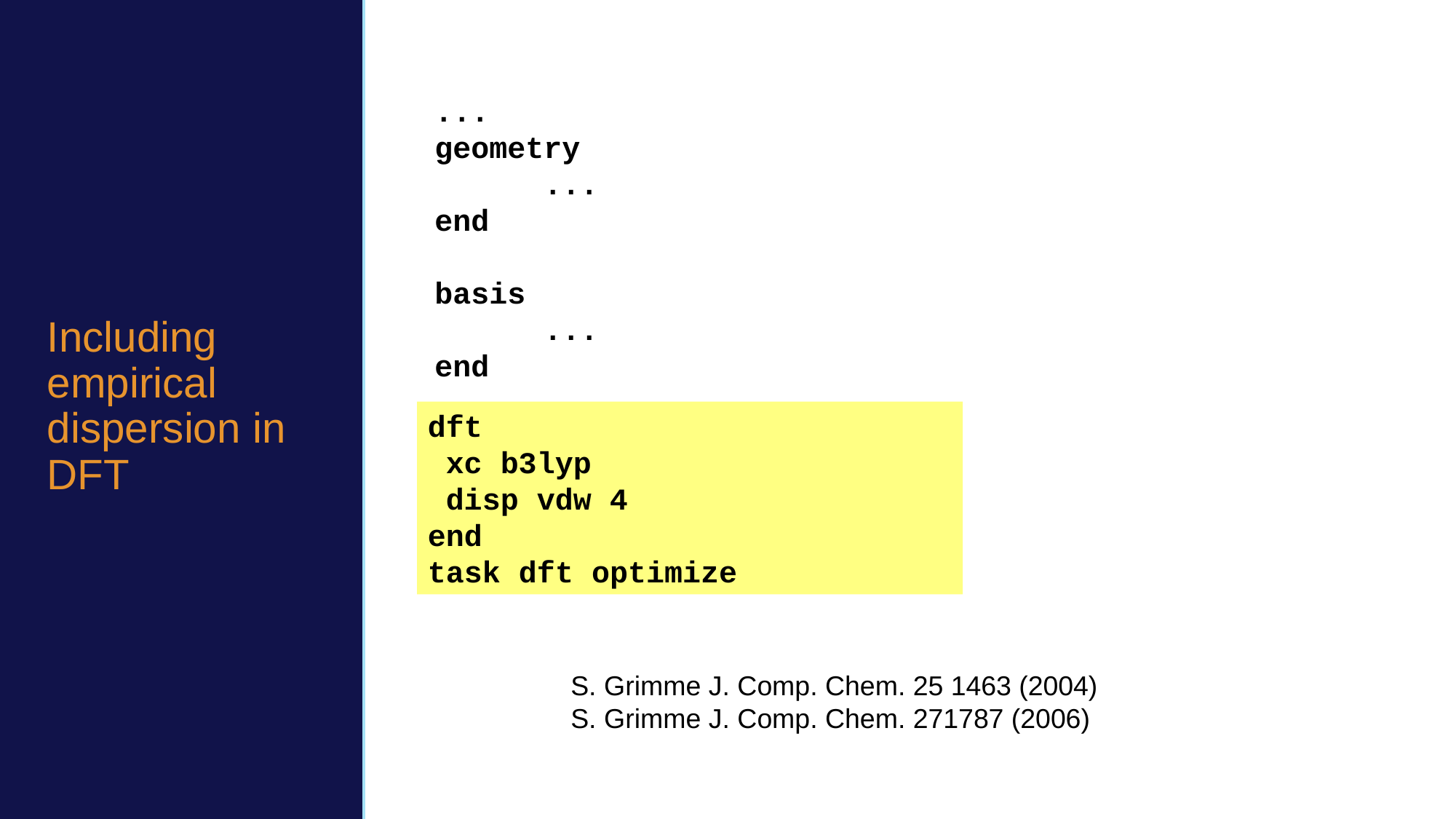

# Including empirical dispersion in DFT

...
geometry
      ...
end

basis
      ...
end
dft
 xc b3lyp
 disp vdw 4
end
task dft optimize
S. Grimme J. Comp. Chem. 25 1463 (2004)
S. Grimme J. Comp. Chem. 271787 (2006)